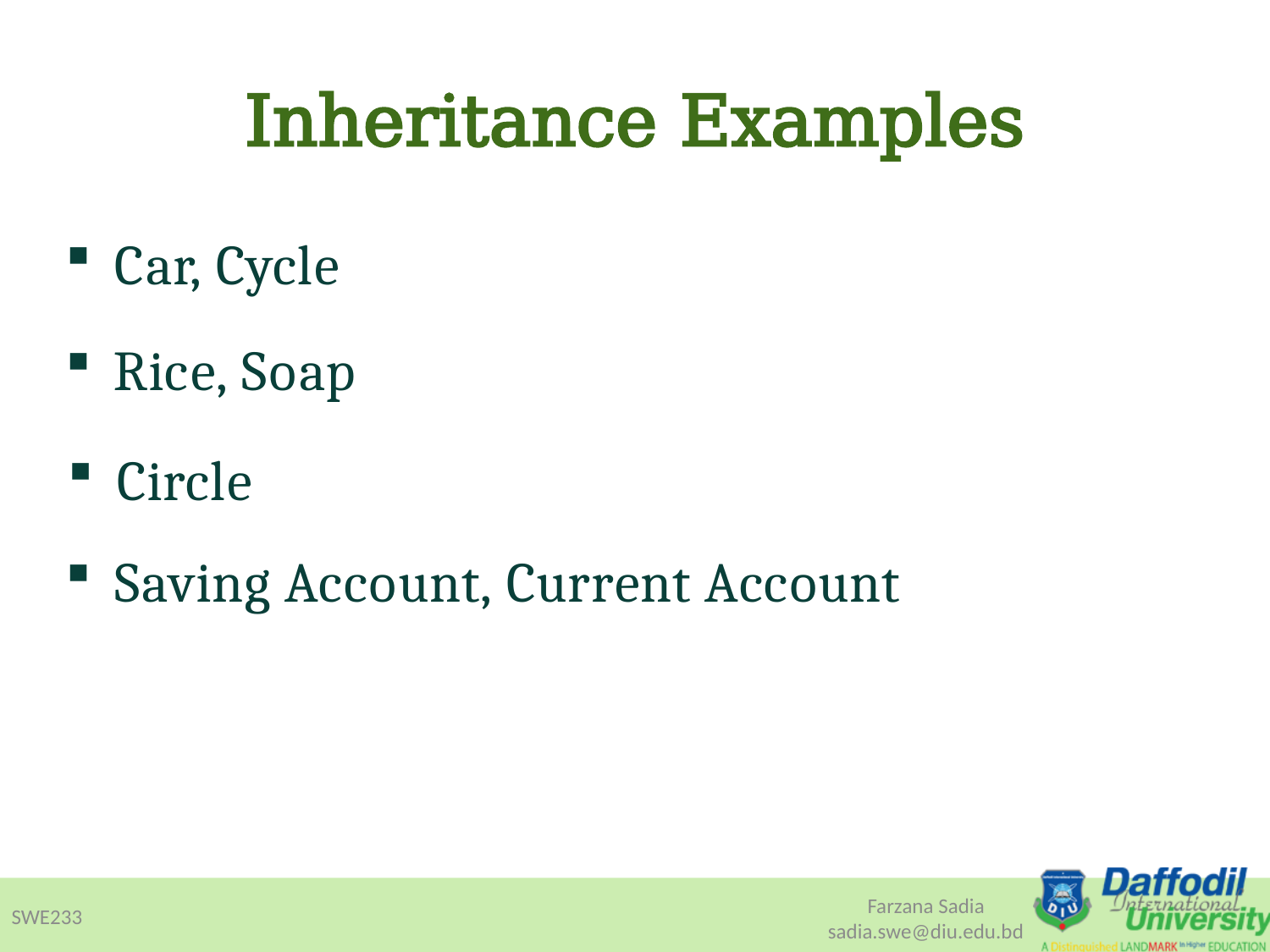

# Inheritance Examples
Car, Cycle

Rice, Soap

Circle

Saving Account, Current Account